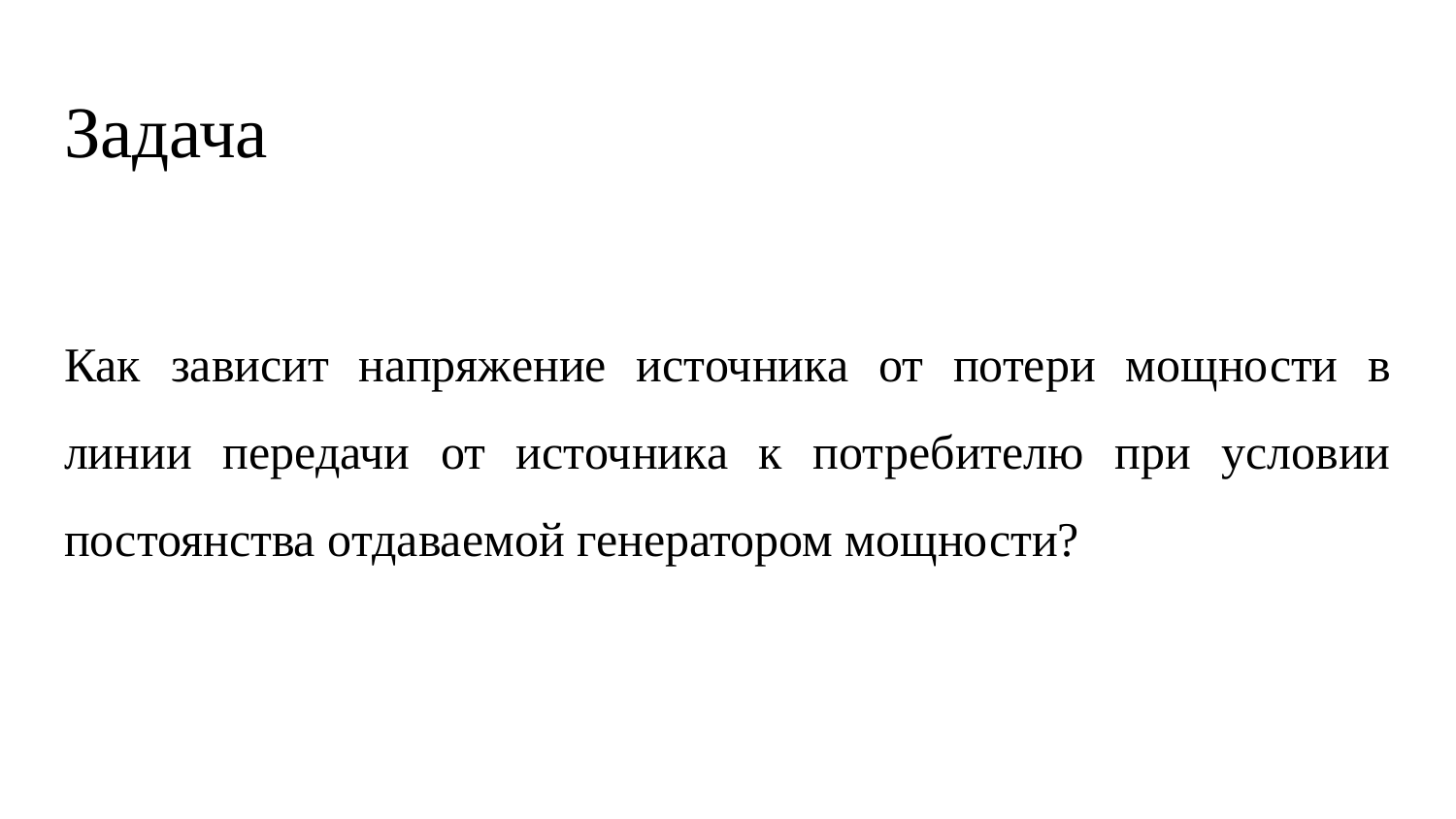

# Задача
Как зависит напряжение источника от потери мощности в линии передачи от источника к потребителю при условии постоянства отдаваемой генератором мощности?